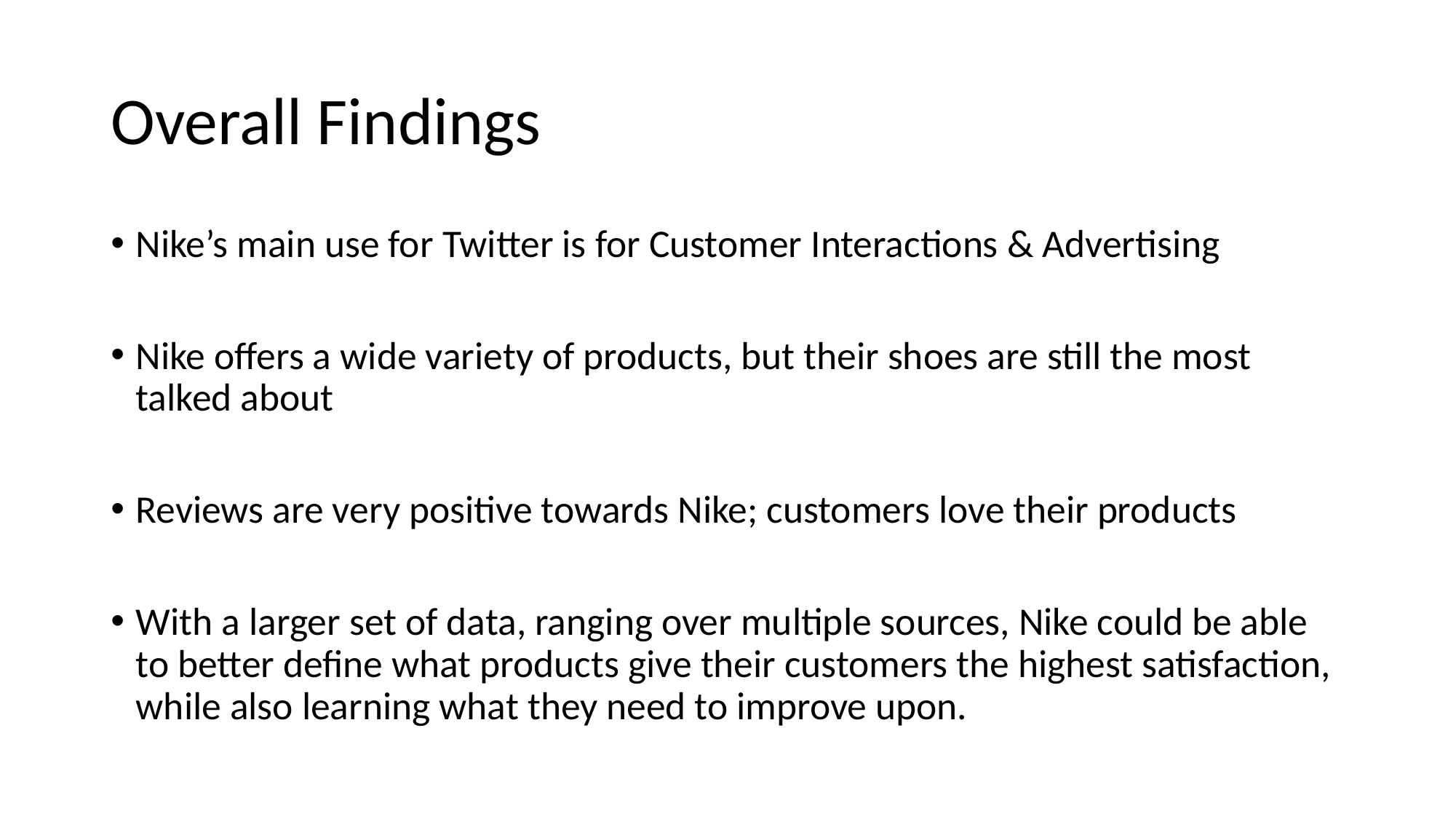

# Overall Findings
Nike’s main use for Twitter is for Customer Interactions & Advertising

Nike offers a wide variety of products, but their shoes are still the most talked about

Reviews are very positive towards Nike; customers love their products

With a larger set of data, ranging over multiple sources, Nike could be able to better define what products give their customers the highest satisfaction, while also learning what they need to improve upon.